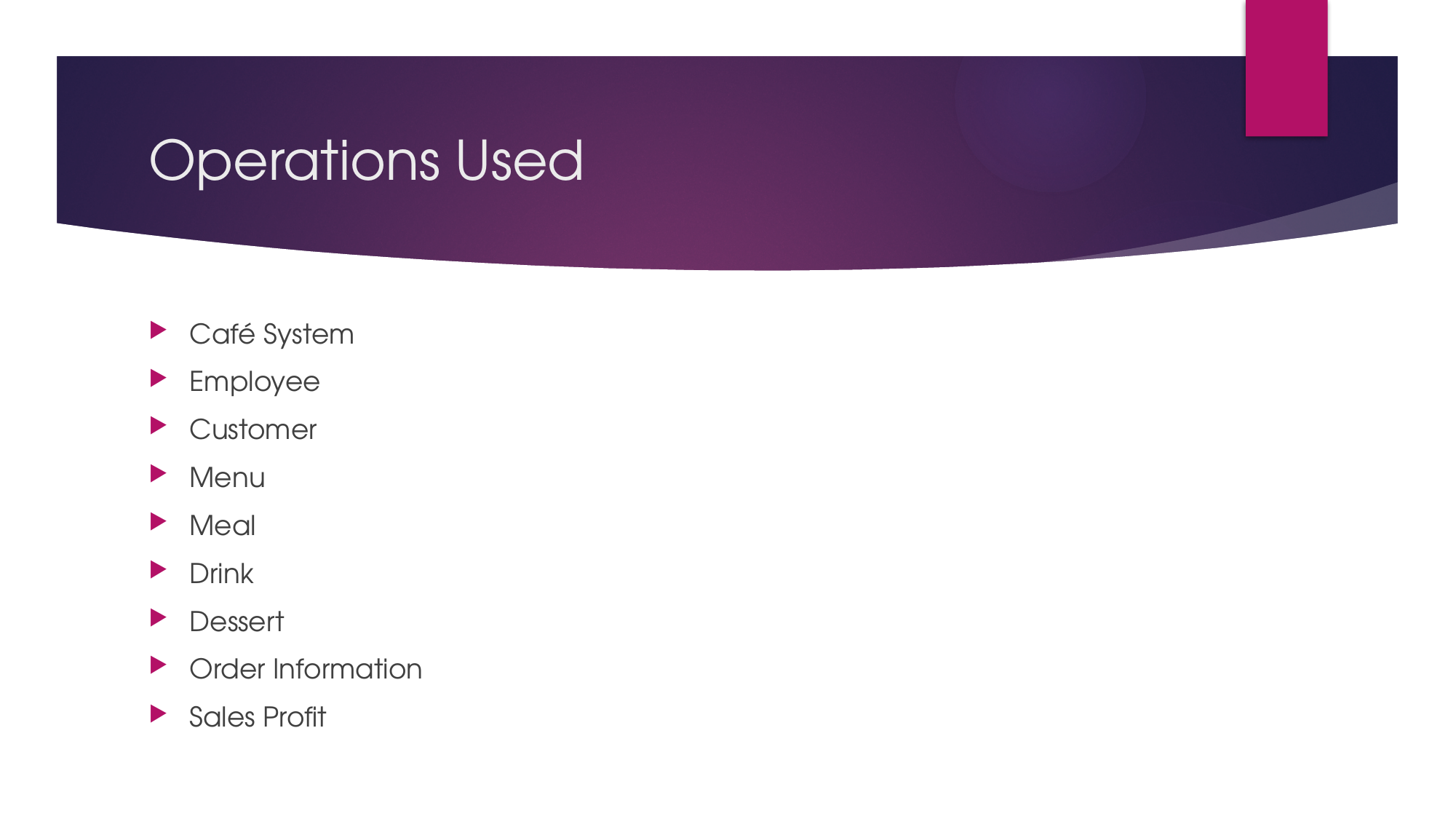

# Operations Used
Café System
Employee
Customer
Menu
Meal
Drink
Dessert
Order Information
Sales Profit